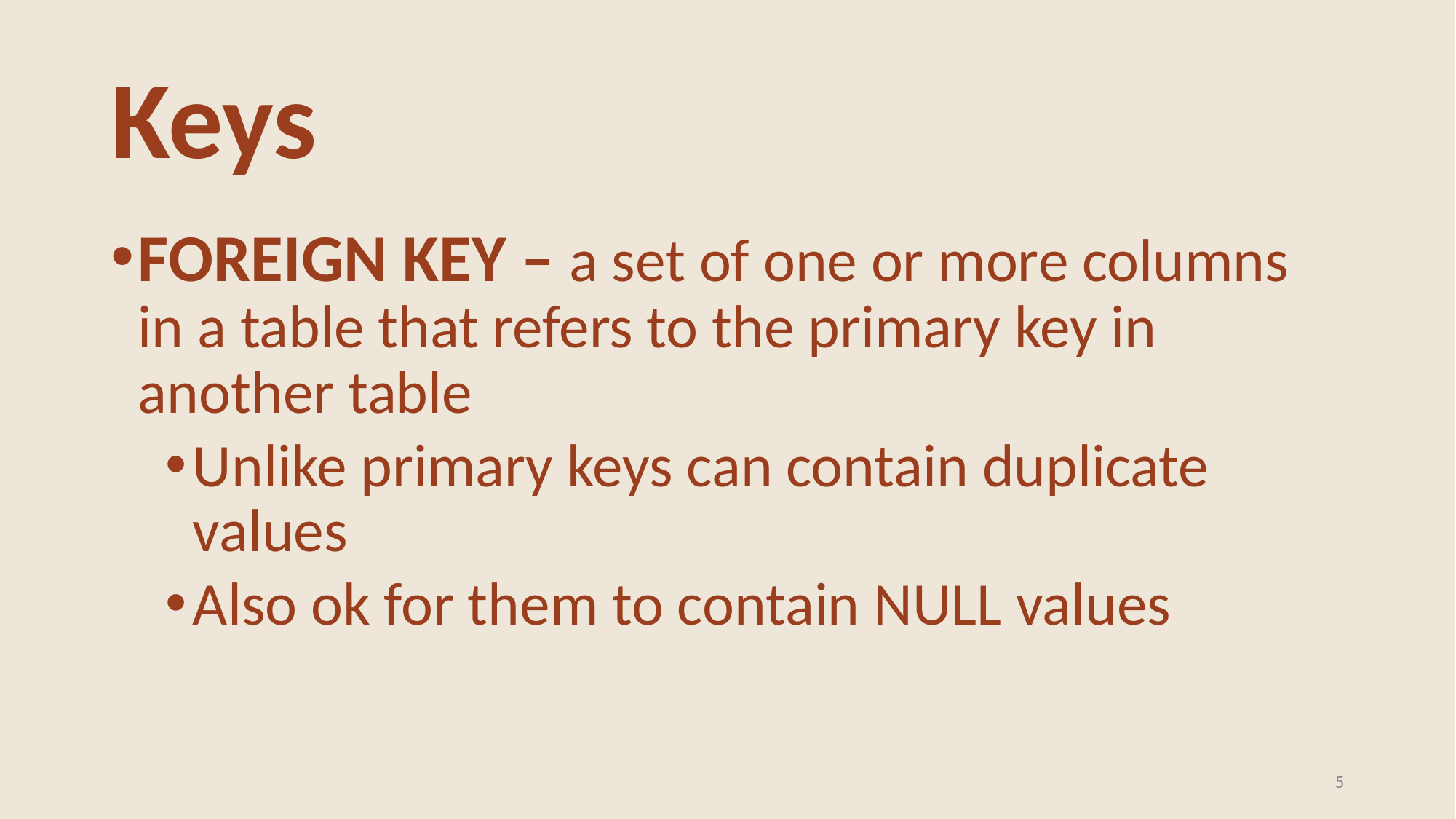

# Keys
FOREIGN Key – a set of one or more columns in a table that refers to the primary key in another table
Unlike primary keys can contain duplicate values
Also ok for them to contain NULL values

5